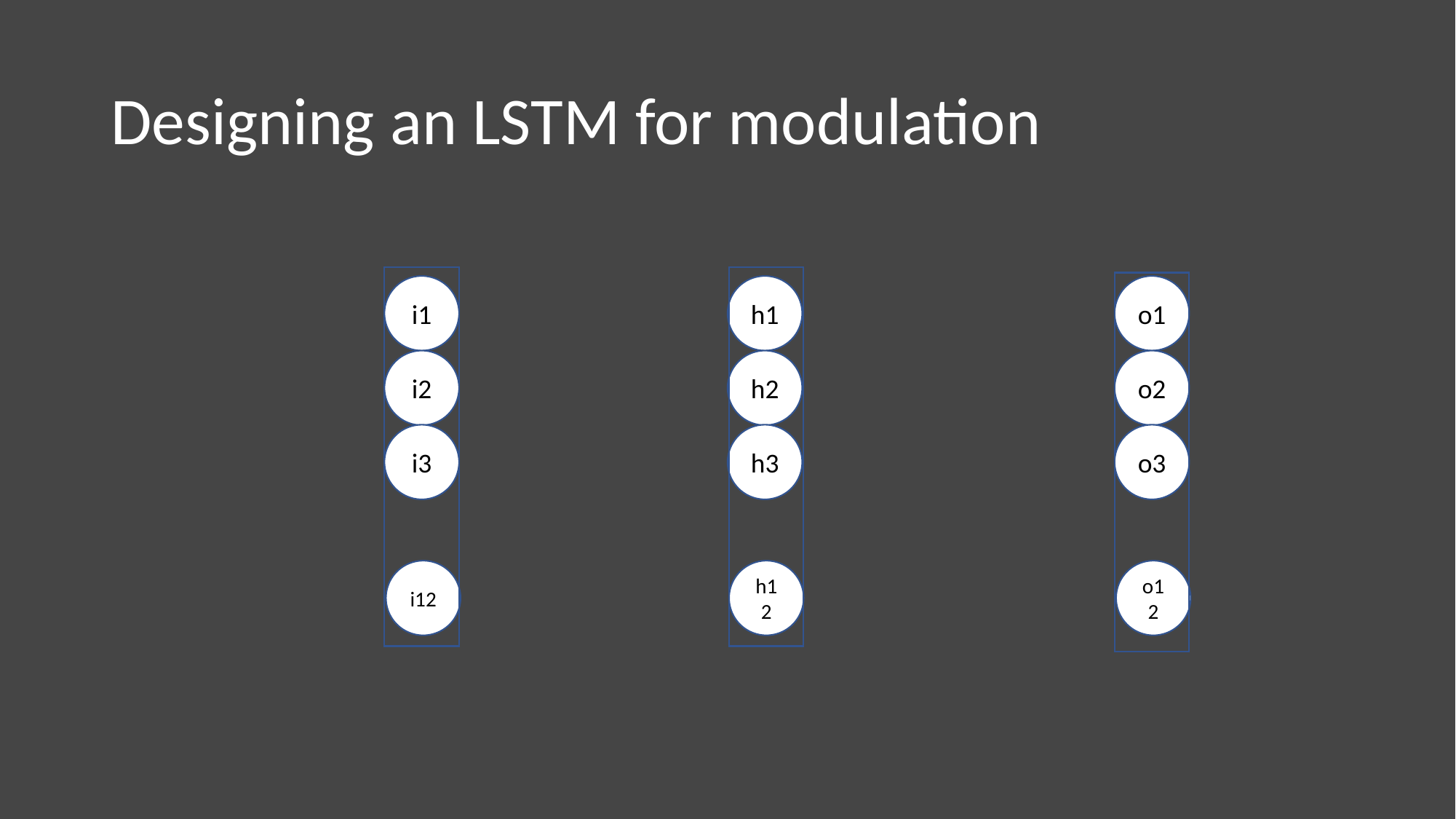

# Designing an LSTM for modulation

i1
h1
o1
i2
h2
o2
i3
h3
o3
i12
h12
o12